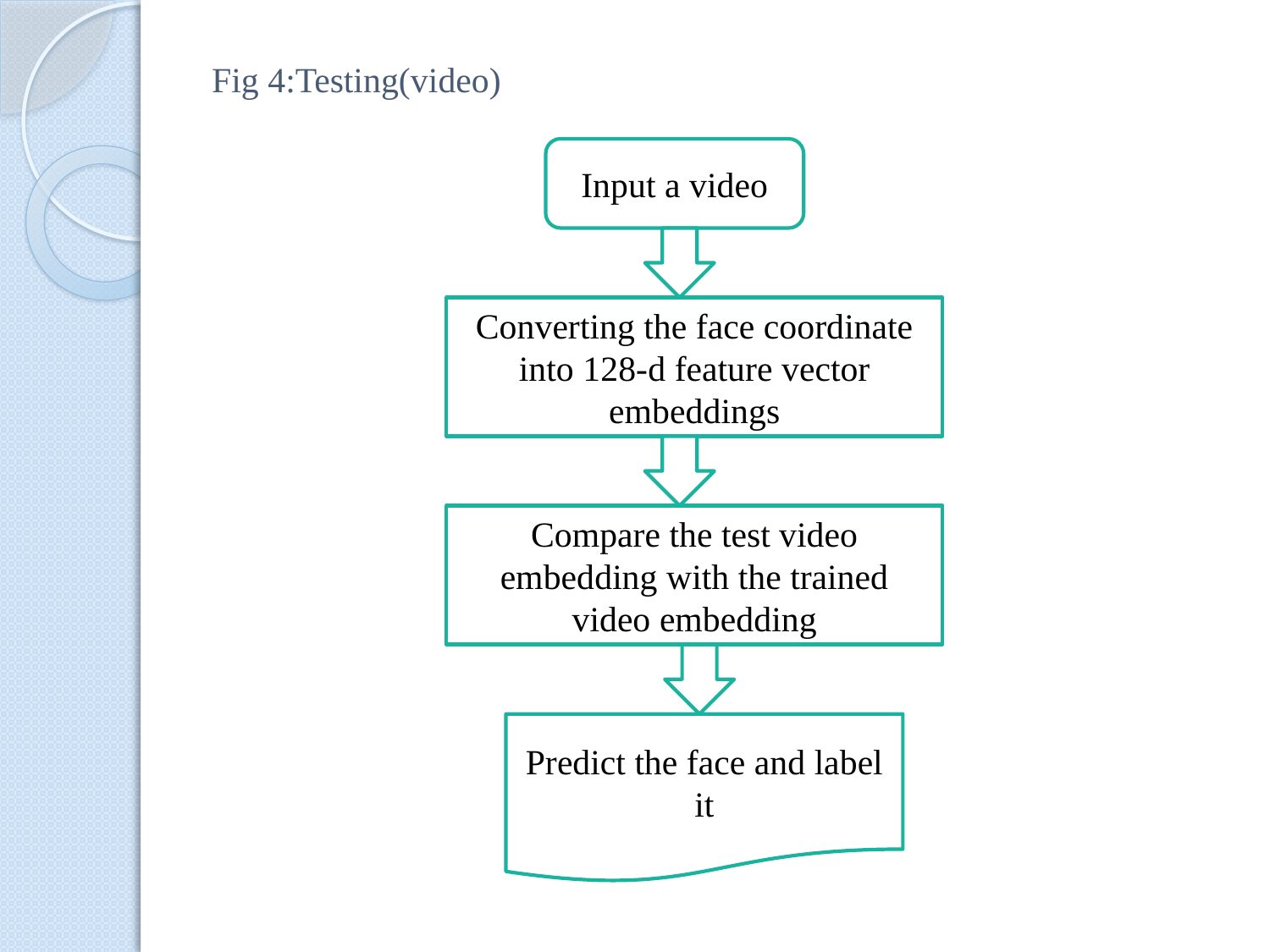

# Fig 4:Testing(video)
Input a video

Converting the face coordinate into 128-d feature vector embeddings

Compare the test video embedding with the trained video embedding

Predict the face and label it